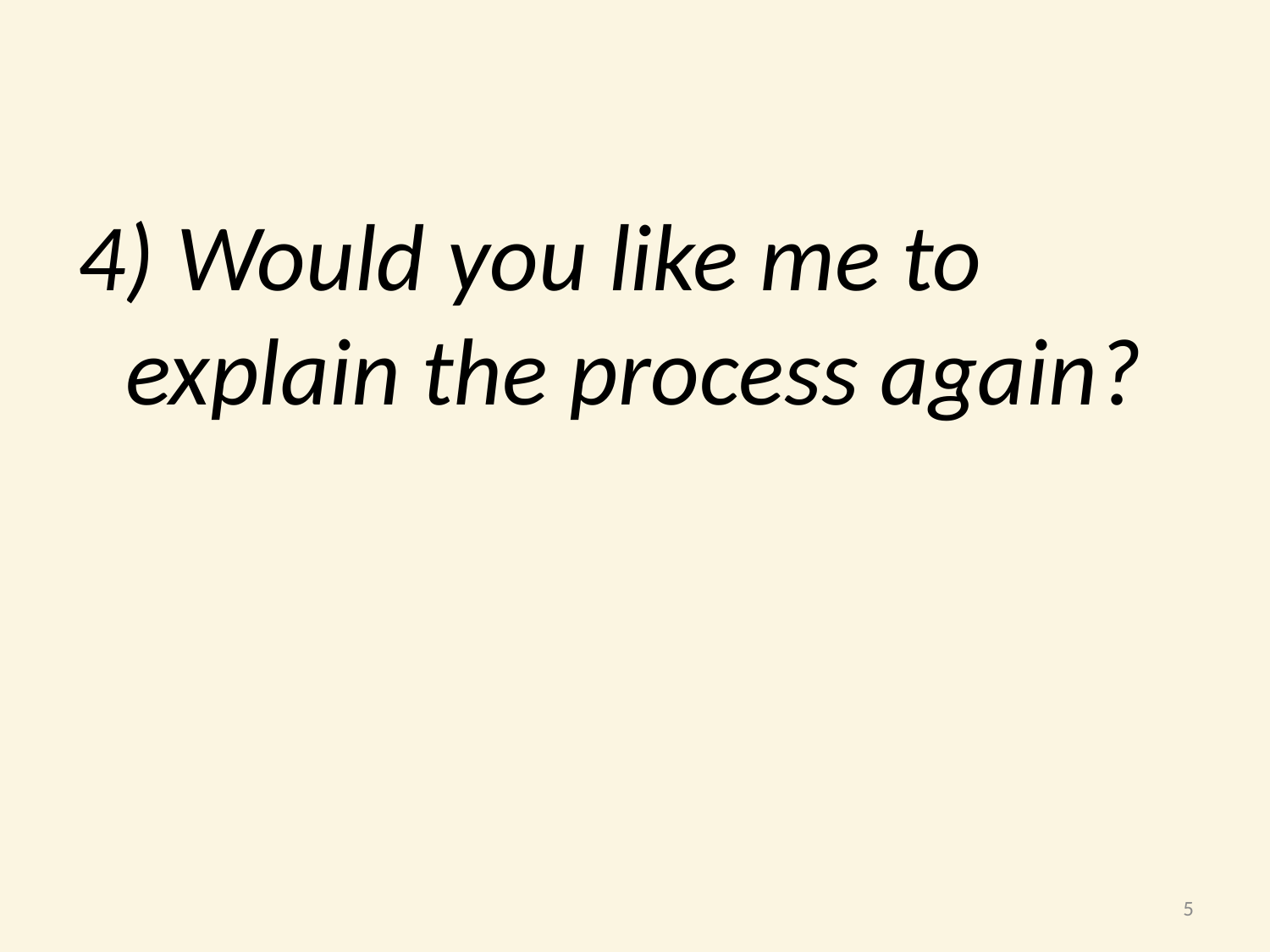

4) Would you like me to explain the process again?
5